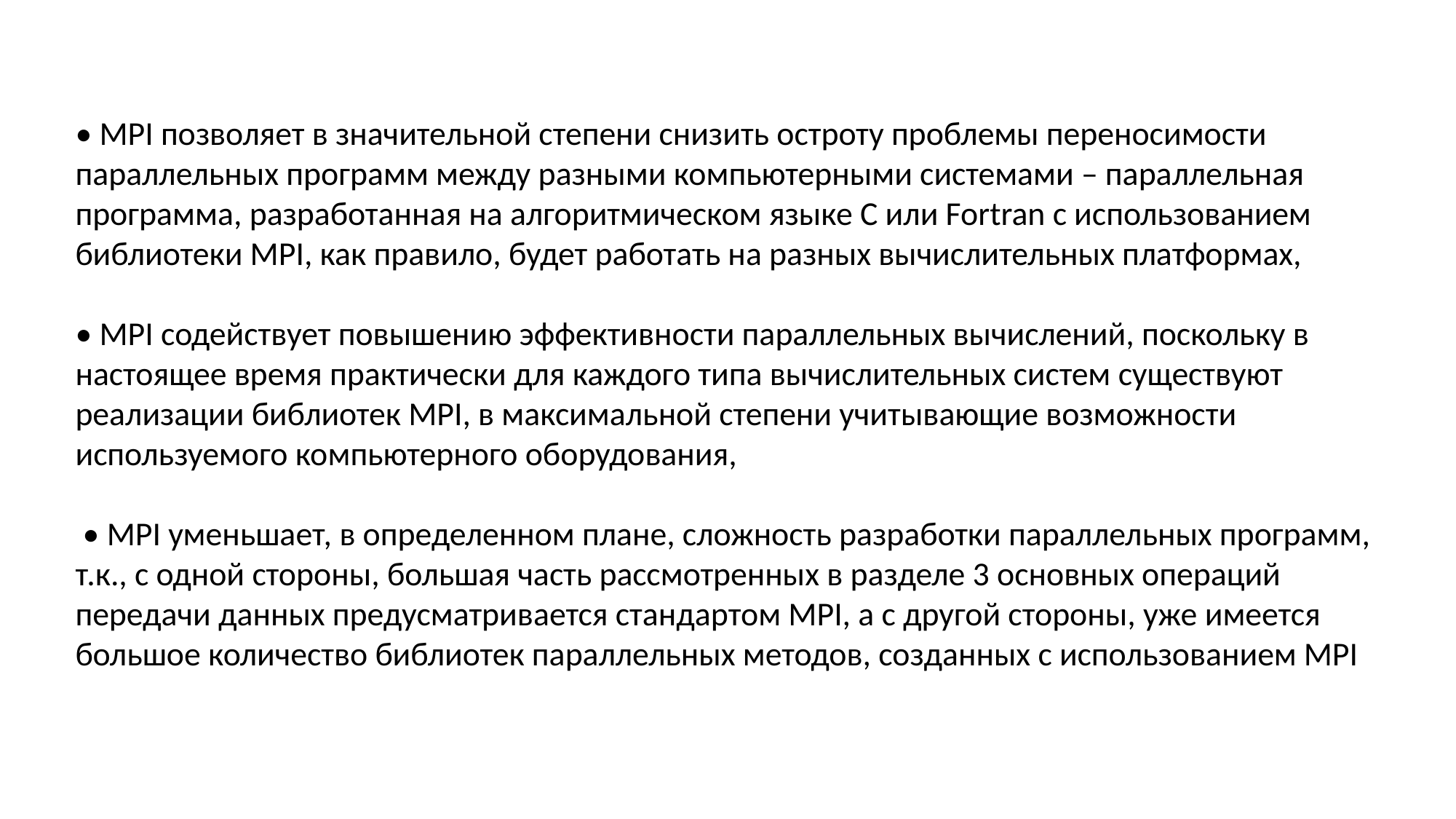

• MPI позволяет в значительной степени снизить остроту проблемы переносимости параллельных программ между разными компьютерными системами – параллельная программа, разработанная на алгоритмическом языке C или Fortran с использованием библиотеки MPI, как правило, будет работать на разных вычислительных платформах,

• MPI содействует повышению эффективности параллельных вычислений, поскольку в настоящее время практически для каждого типа вычислительных систем существуют реализации библиотек MPI, в максимальной степени учитывающие возможности используемого компьютерного оборудования,

 • MPI уменьшает, в определенном плане, сложность разработки параллельных программ, т.к., с одной стороны, большая часть рассмотренных в разделе 3 основных операций передачи данных предусматривается стандартом MPI, а с другой стороны, уже имеется большое количество библиотек параллельных методов, созданных с использованием MPI